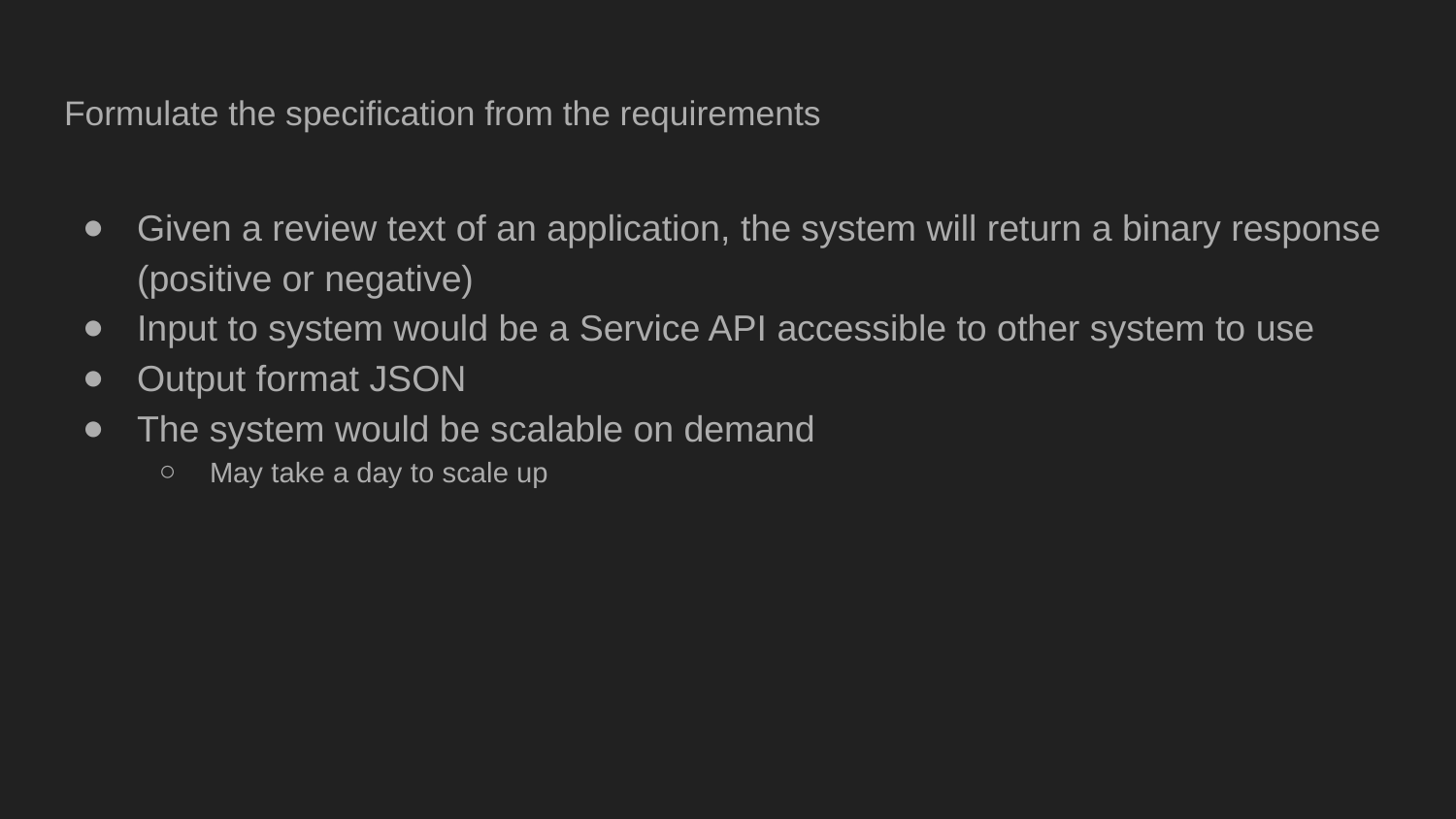

# Formulate the specification from the requirements
Given a review text of an application, the system will return a binary response (positive or negative)
Input to system would be a Service API accessible to other system to use
Output format JSON
The system would be scalable on demand
May take a day to scale up